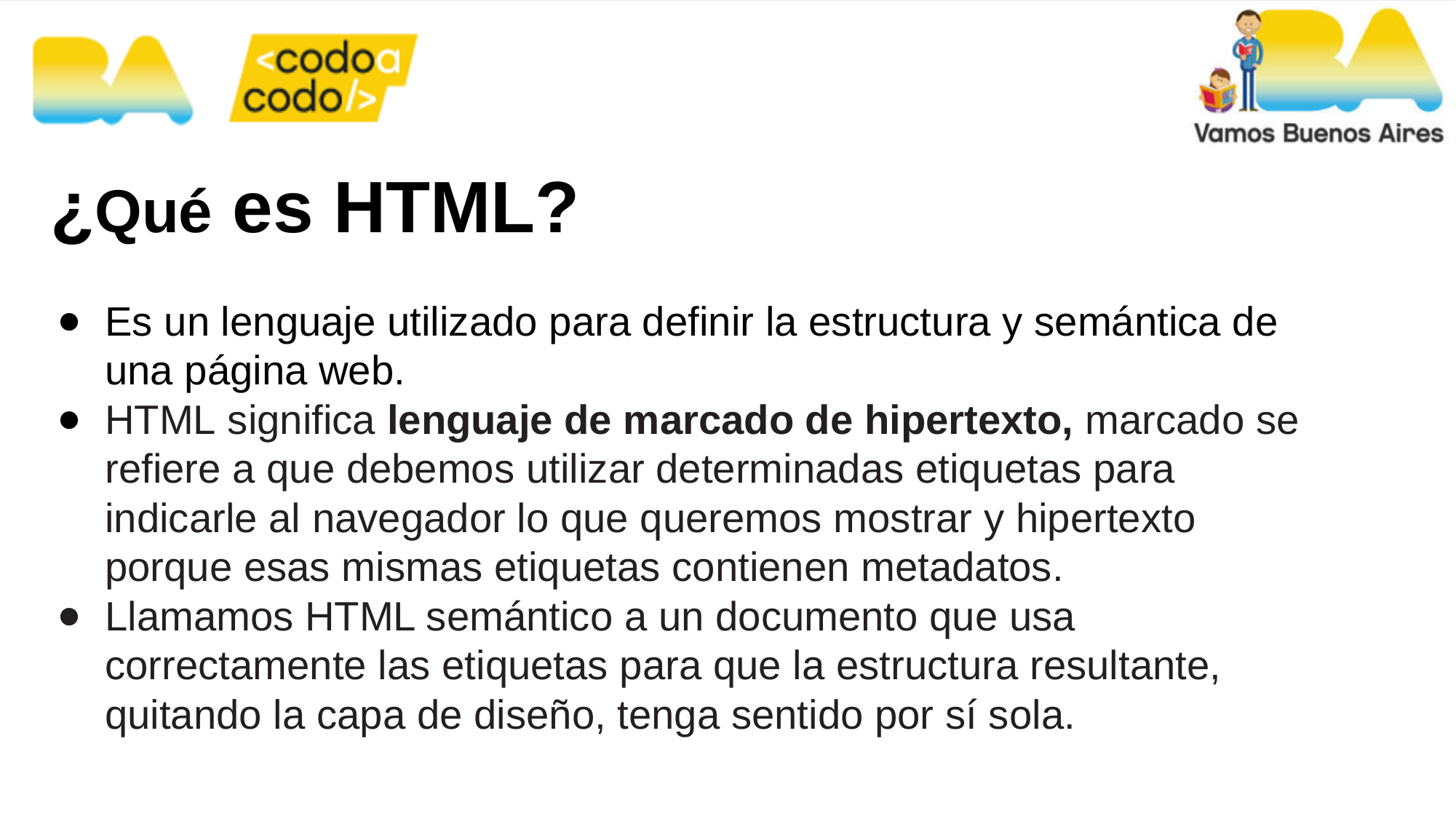

¿Qué es HTML?
Es un lenguaje utilizado para definir la estructura y semántica de una página web.
HTML significa lenguaje de marcado de hipertexto, marcado se refiere a que debemos utilizar determinadas etiquetas para indicarle al navegador lo que queremos mostrar y hipertexto porque esas mismas etiquetas contienen metadatos.
Llamamos HTML semántico a un documento que usa correctamente las etiquetas para que la estructura resultante, quitando la capa de diseño, tenga sentido por sí sola.